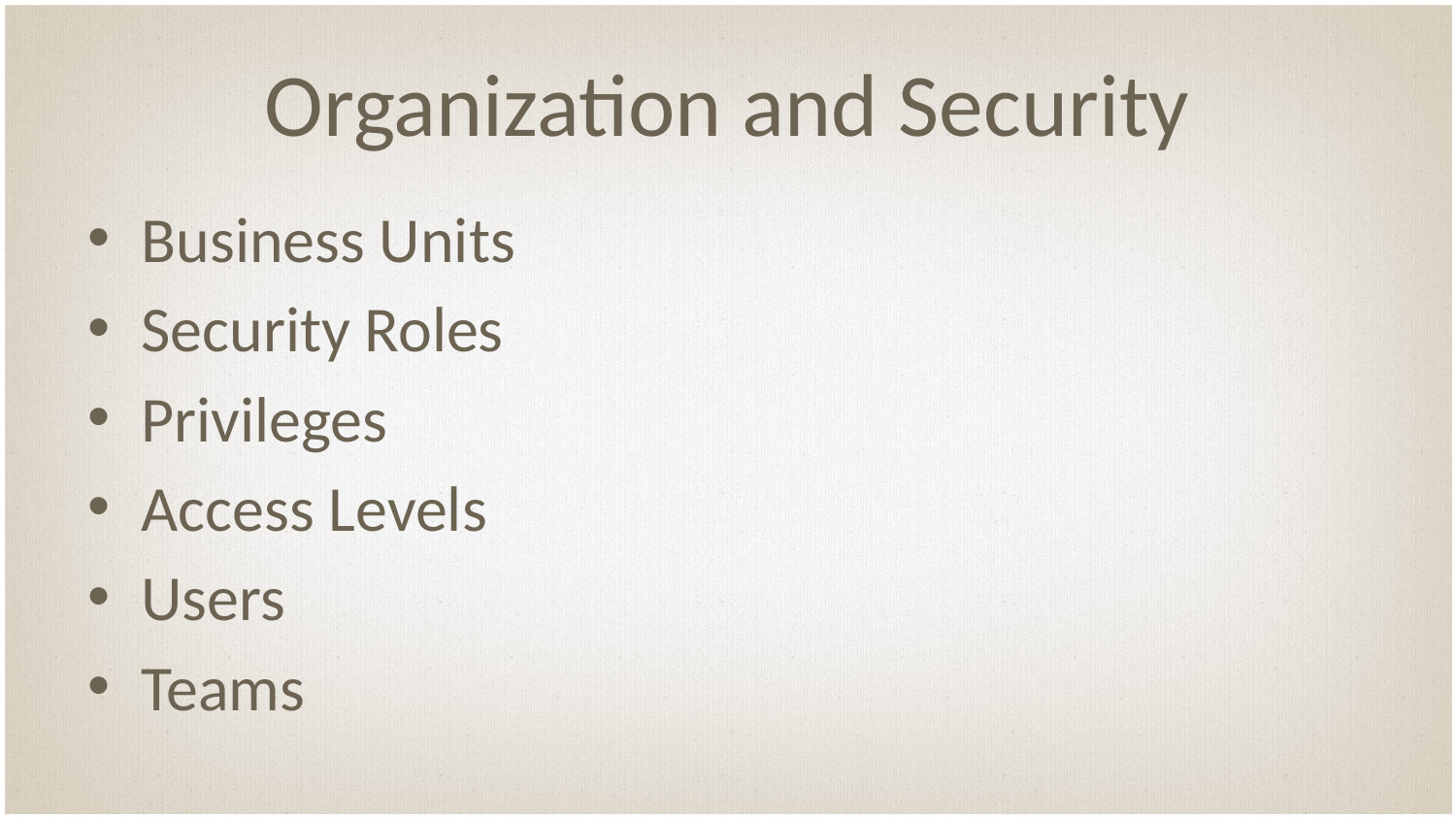

# Organization and Security
Business Units
Security Roles
Privileges
Access Levels
Users
Teams